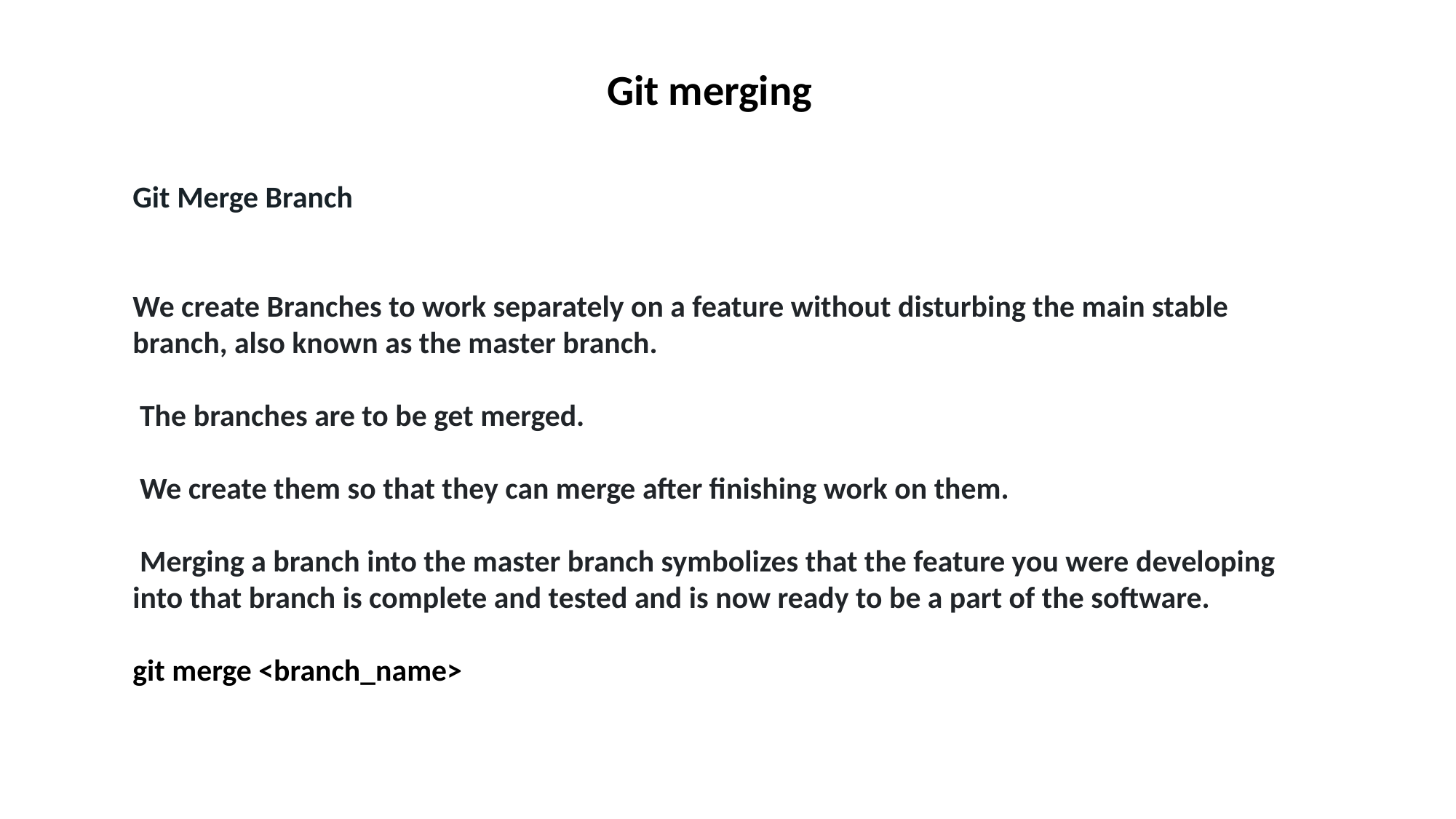

# GITHUB Commands
Git merging
Git Merge Branch

We create Branches to work separately on a feature without disturbing the main stable branch, also known as the master branch.

 The branches are to be get merged.

 We create them so that they can merge after finishing work on them.

 Merging a branch into the master branch symbolizes that the feature you were developing into that branch is complete and tested and is now ready to be a part of the software.

git merge <branch_name>